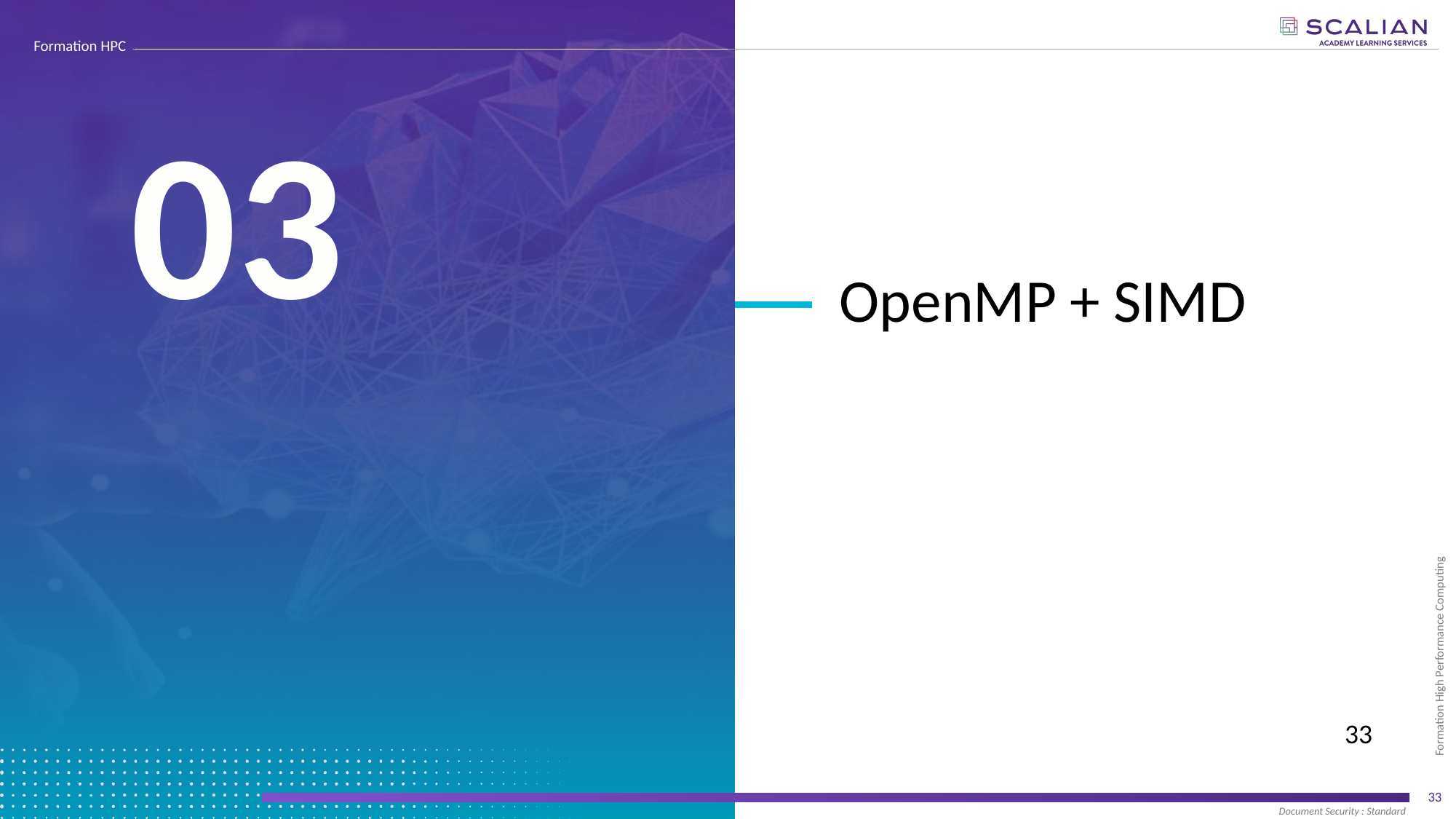

03
# Vectorisation automatique
OpenMP + SIMD
33